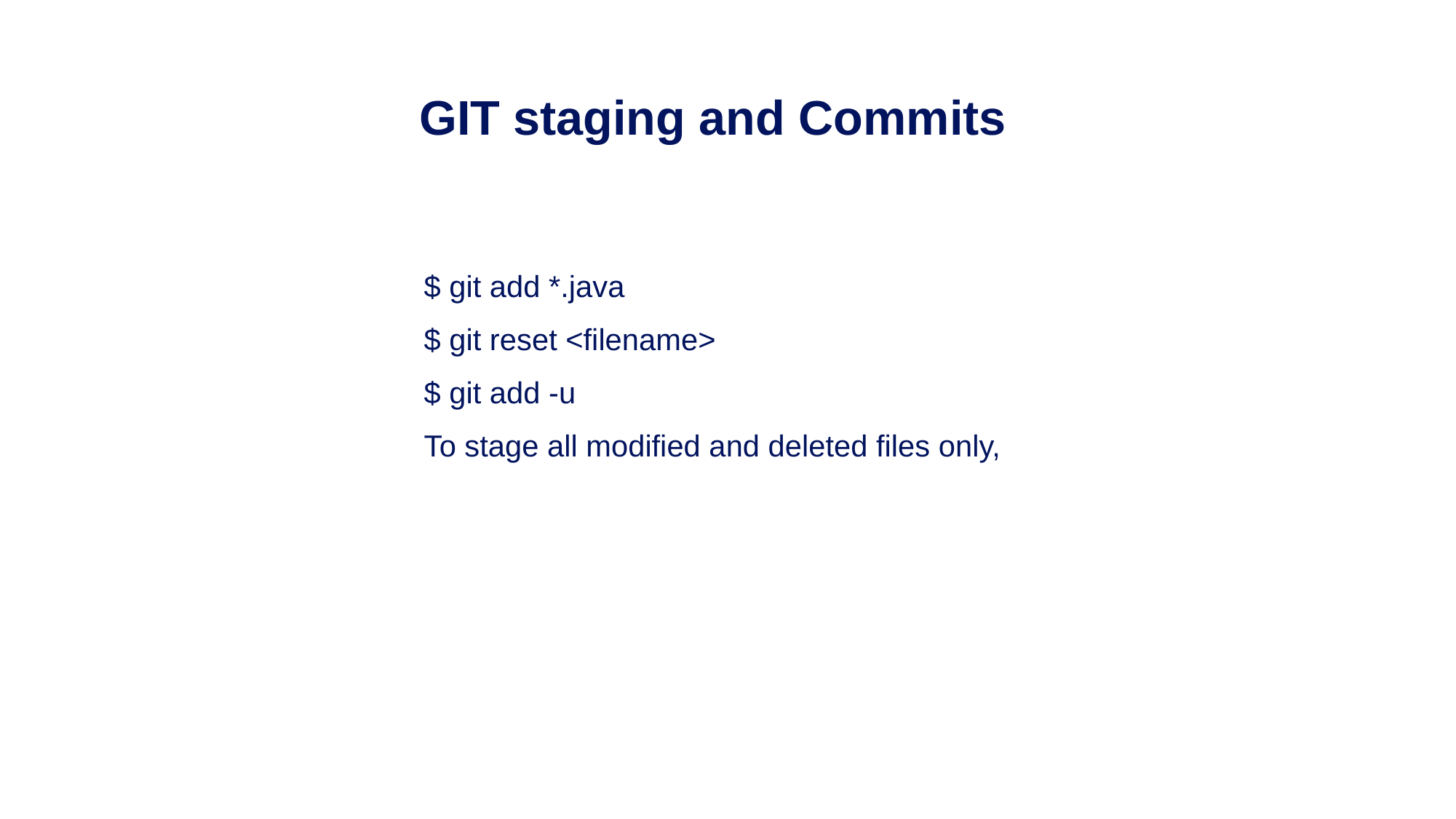

GIT staging and Commits

$ git add *.java
$ git reset <filename>
$ git add -u
To stage all modified and deleted files only,